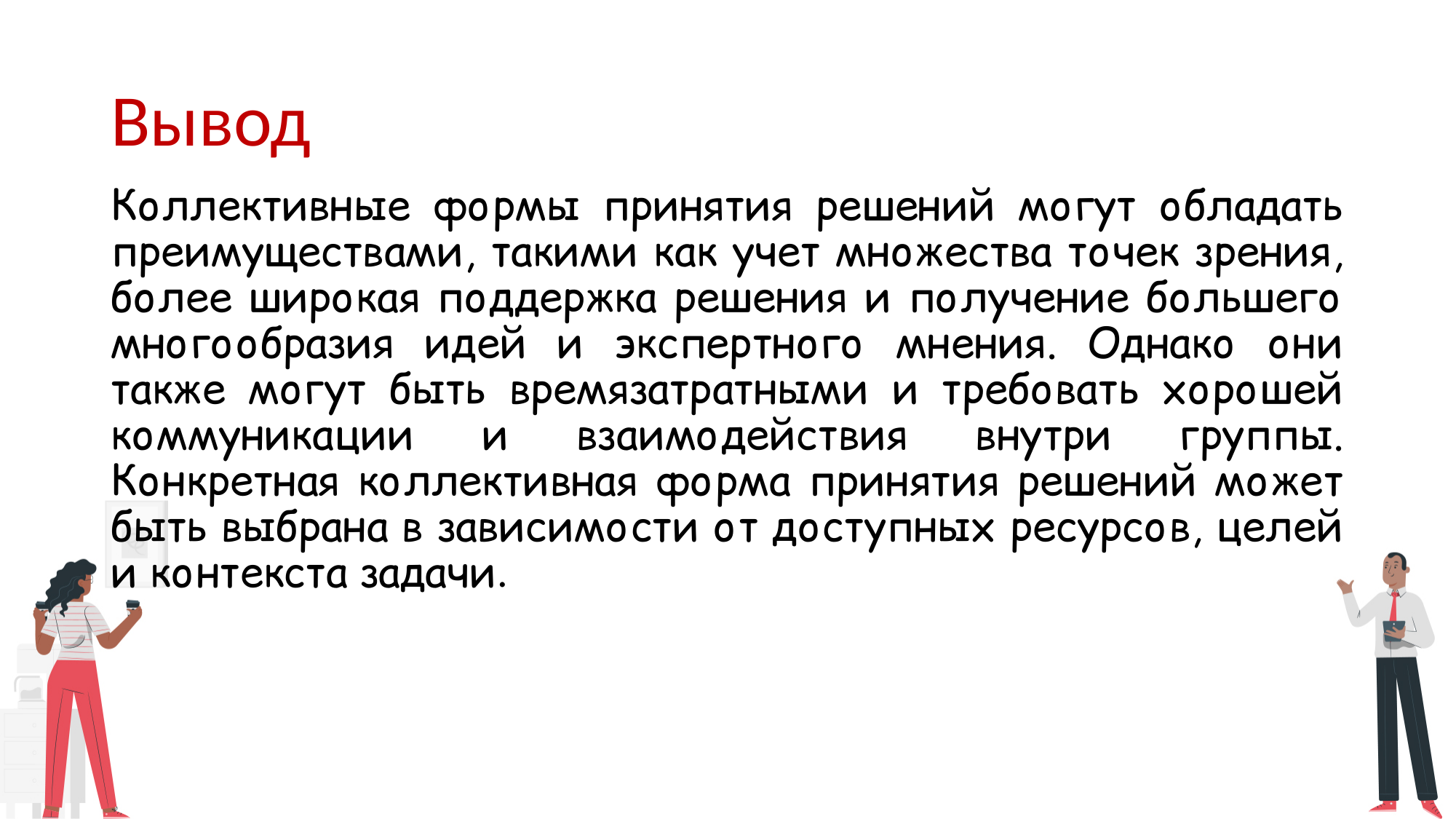

# Вывод
Коллективные формы принятия решений могут обладать преимуществами, такими как учет множества точек зрения, более широкая поддержка решения и получение большего многообразия идей и экспертного мнения. Однако они также могут быть времязатратными и требовать хорошей коммуникации и взаимодействия внутри группы. Конкретная коллективная форма принятия решений может быть выбрана в зависимости от доступных ресурсов, целей и контекста задачи.